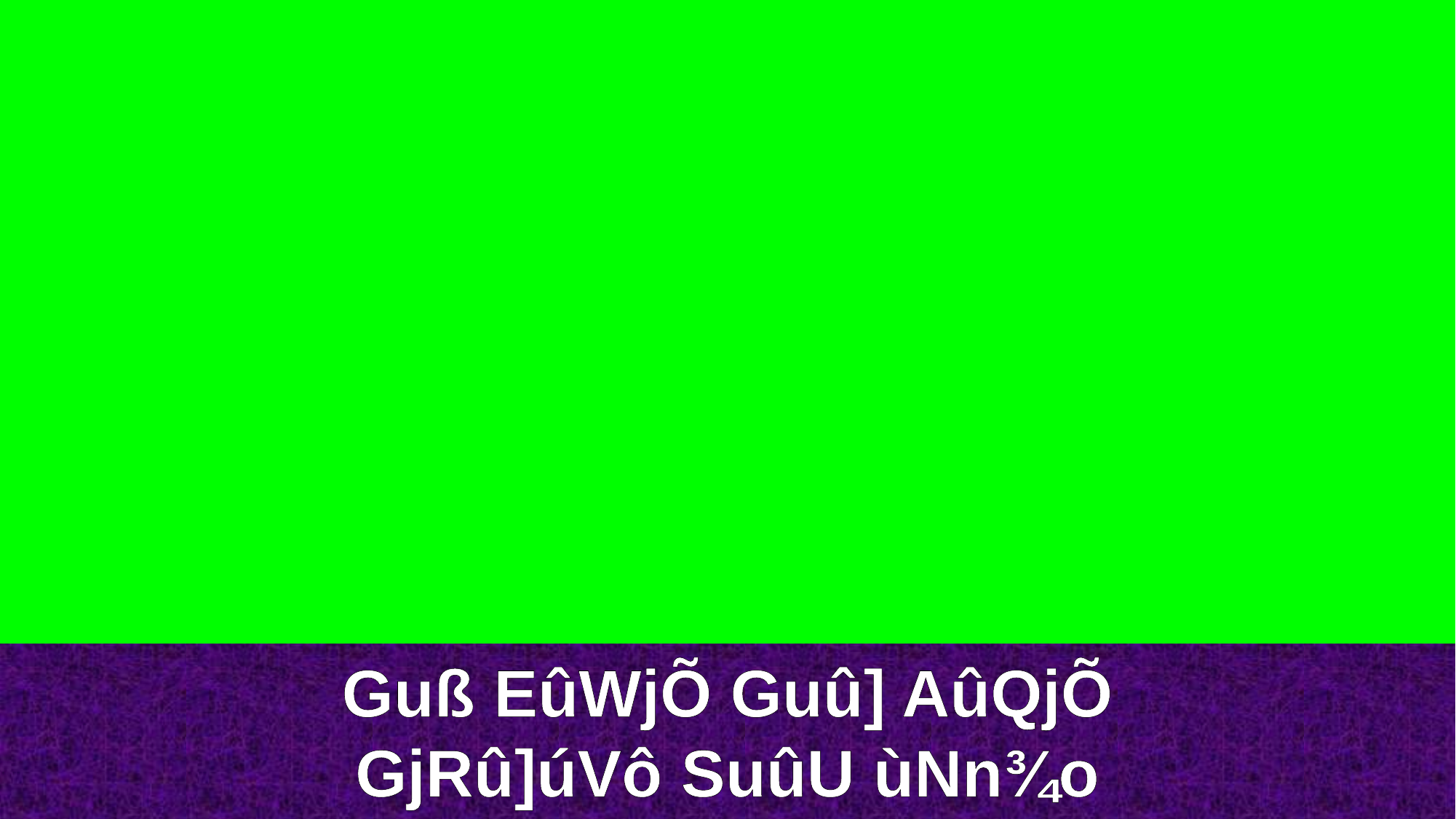

Guß EûWjÕ Guû] AûQjÕ
GjRû]úVô SuûU ùNn¾o